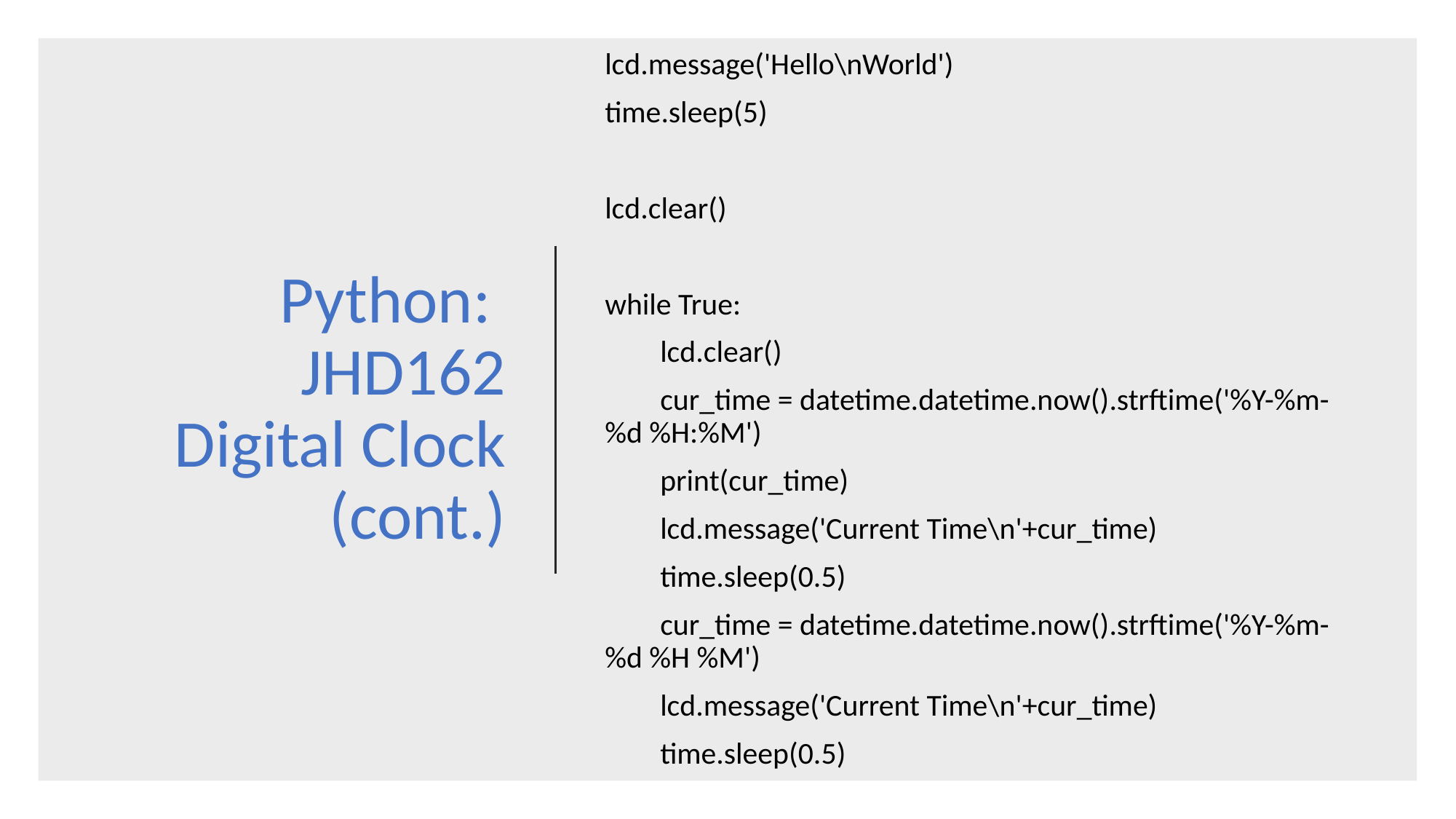

lcd.message('Hello\nWorld')
time.sleep(5)

lcd.clear()

while True:
        lcd.clear()
        cur_time = datetime.datetime.now().strftime('%Y-%m-%d %H:%M')
        print(cur_time)
        lcd.message('Current Time\n'+cur_time)
        time.sleep(0.5)
        cur_time = datetime.datetime.now().strftime('%Y-%m-%d %H %M')
        lcd.message('Current Time\n'+cur_time)
        time.sleep(0.5)
# Python: JHD162 Digital Clock (cont.)